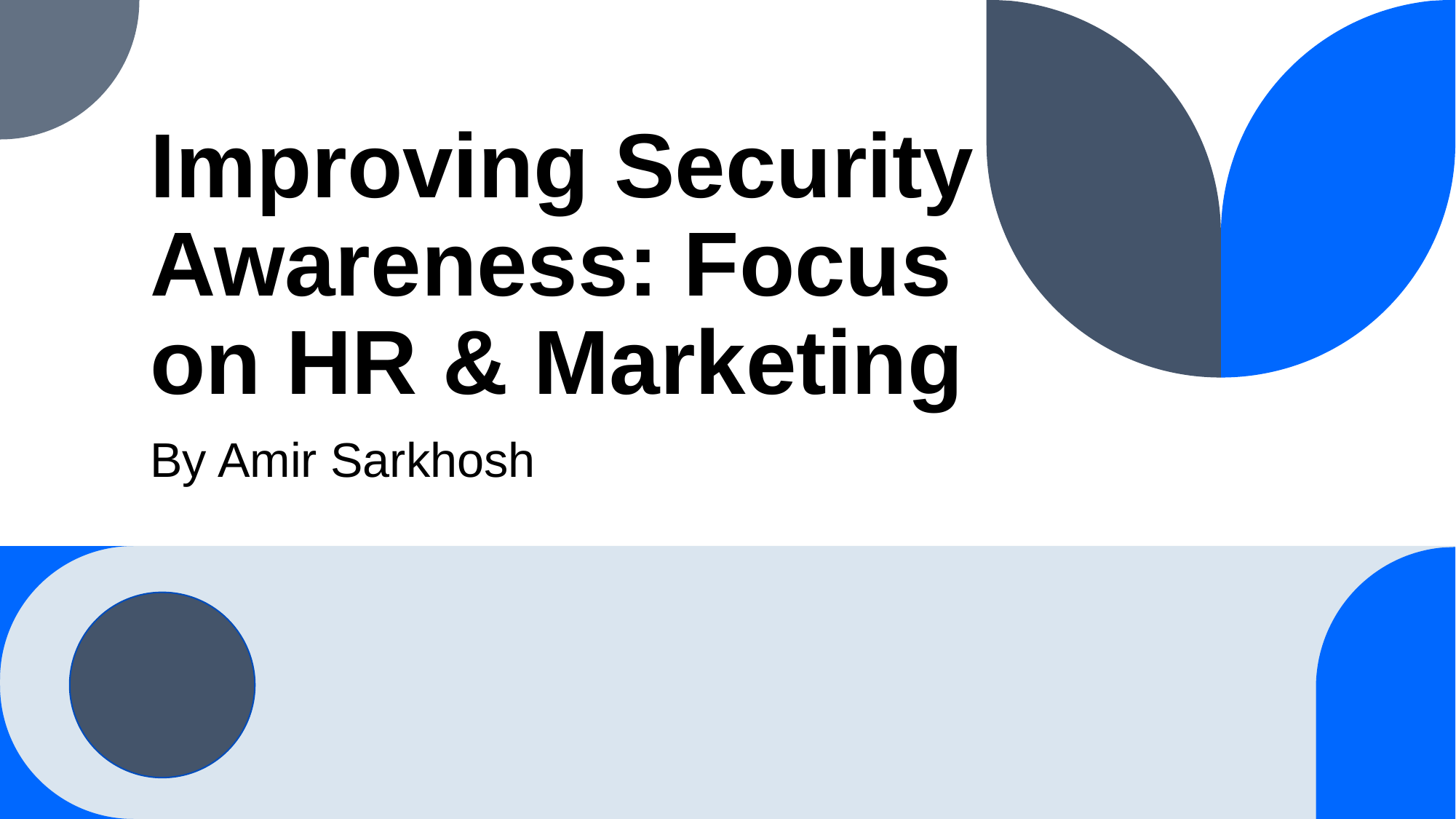

# Improving Security Awareness: Focus on HR & Marketing
By Amir Sarkhosh